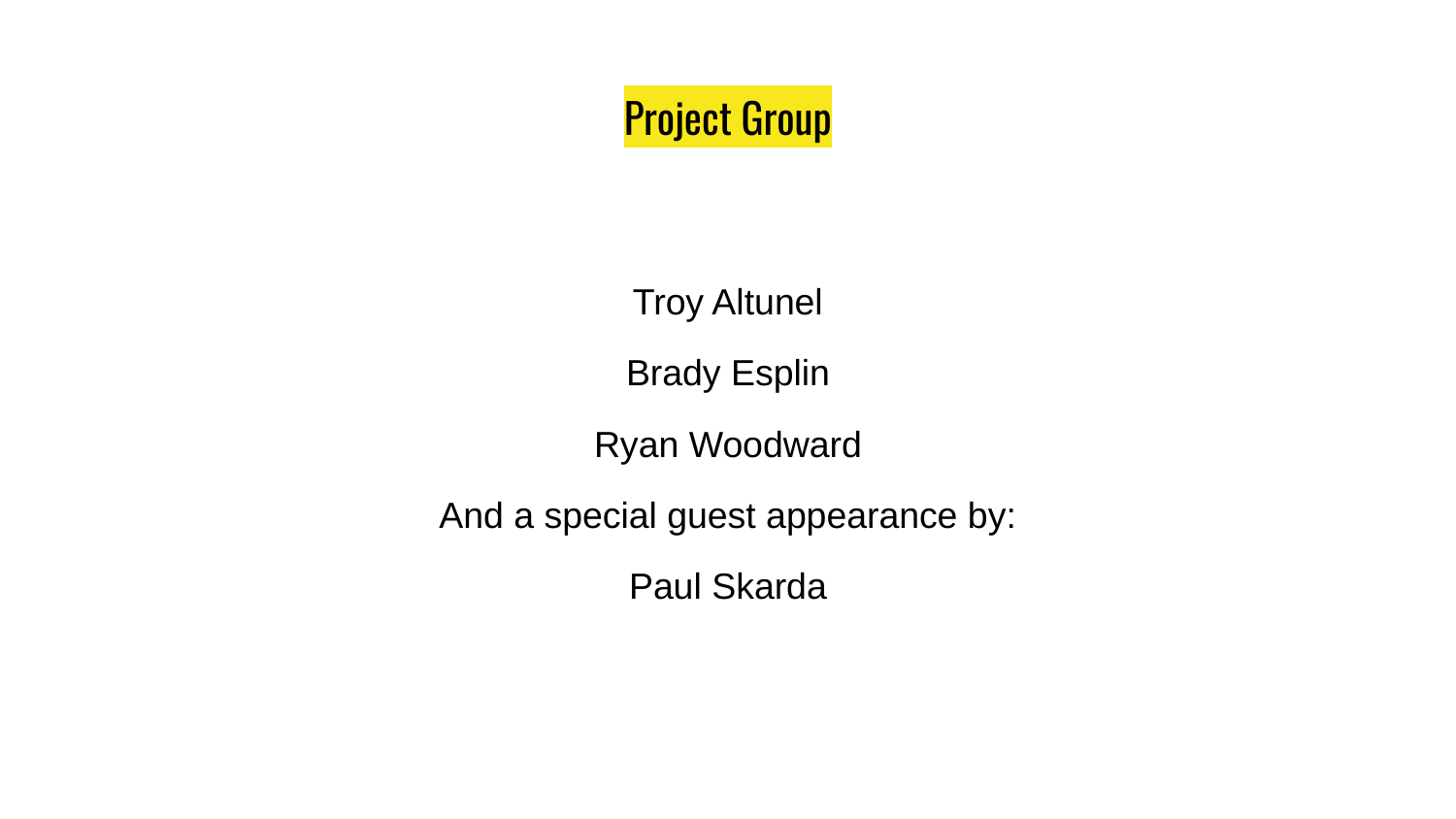

# Project Group

Troy Altunel
Brady Esplin
Ryan Woodward
And a special guest appearance by:
Paul Skarda